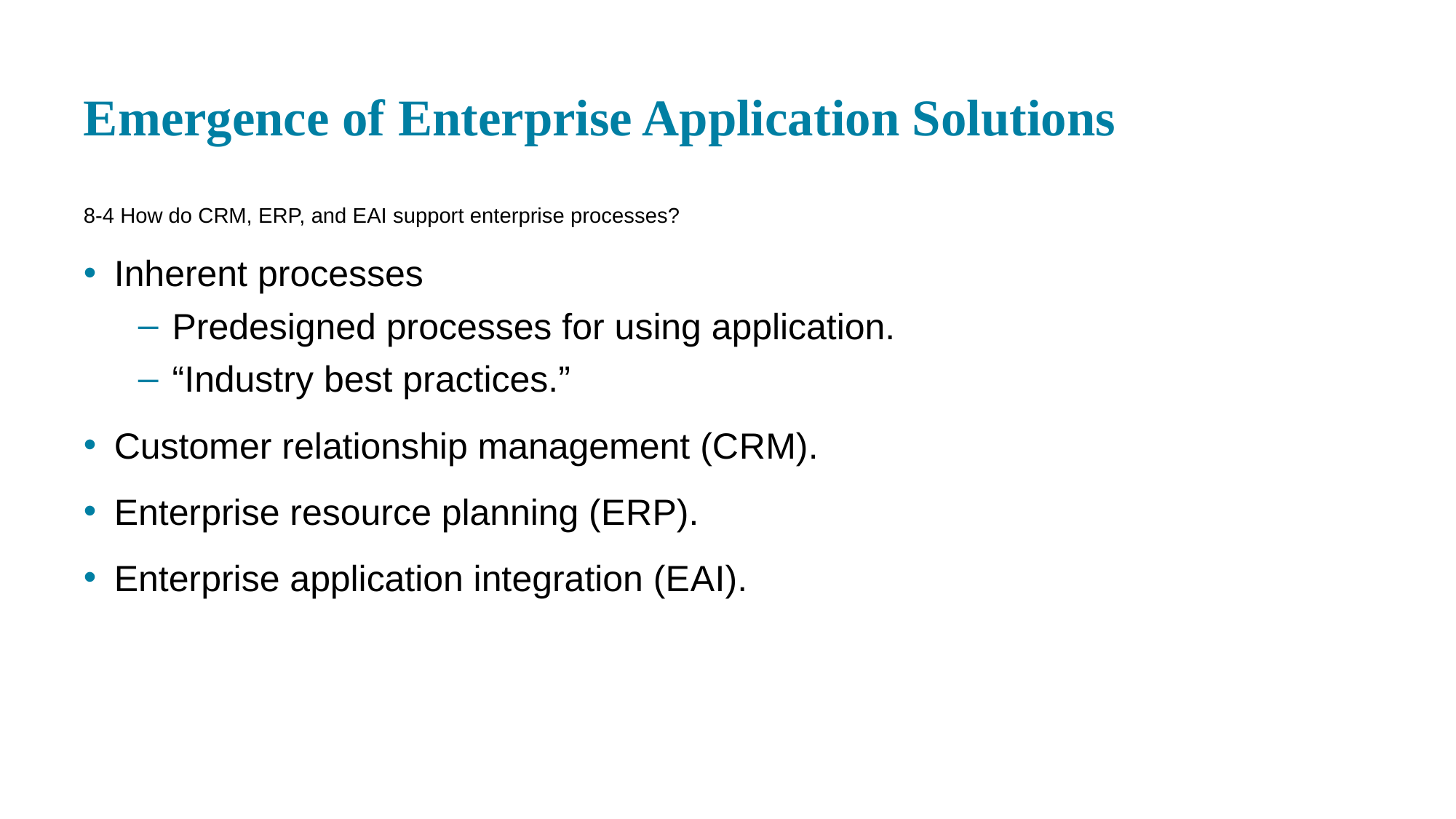

# Emergence of Enterprise Application Solutions
8-4 How do CRM, ERP, and EAI support enterprise processes?
Inherent processes
Predesigned processes for using application.
“Industry best practices.”
Customer relationship management (C R M).
Enterprise resource planning (E R P).
Enterprise application integration (E A I).